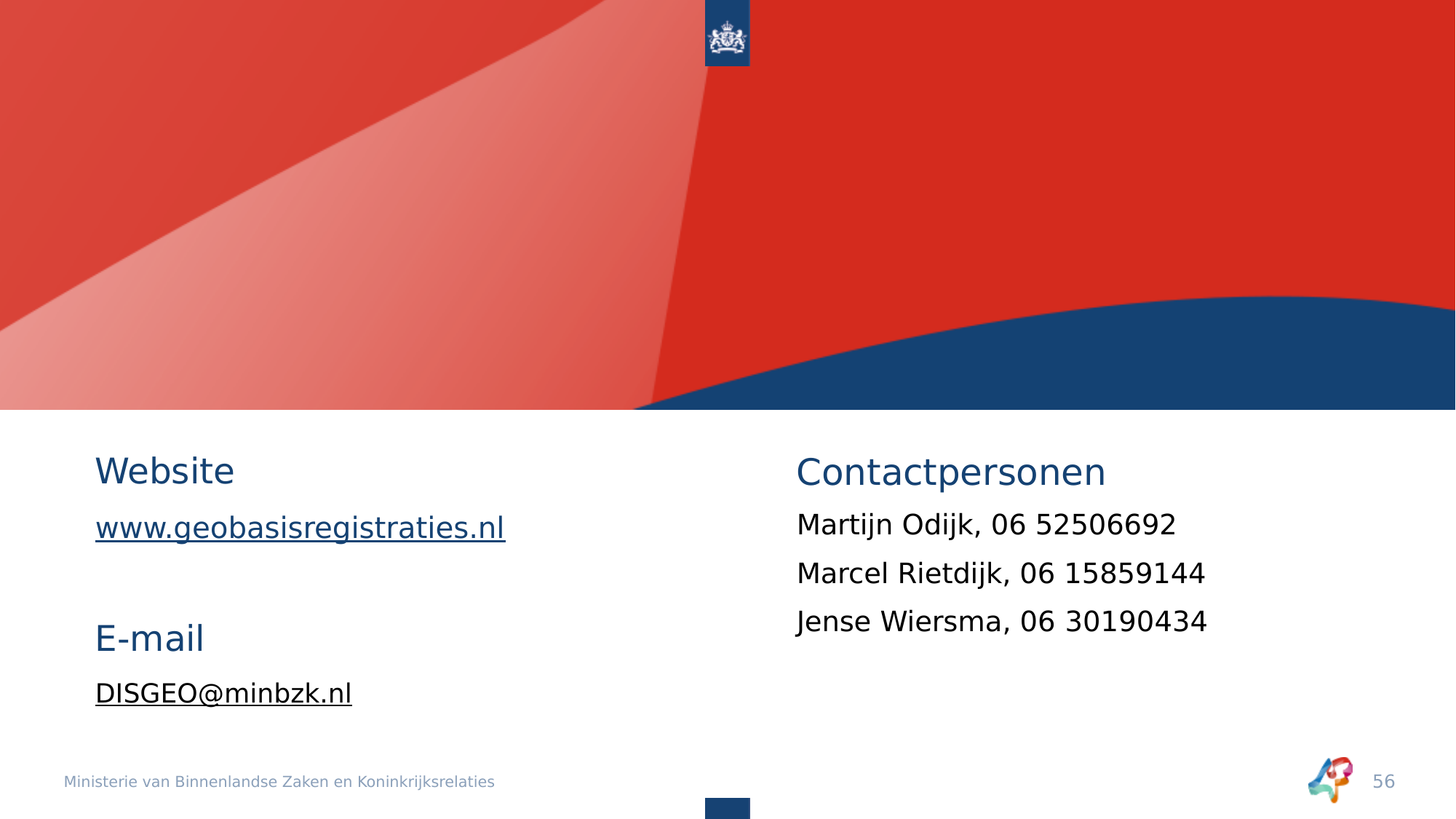

#
Contactpersonen
Martijn Odijk, 06 52506692
Marcel Rietdijk, 06 15859144
Jense Wiersma, 06 30190434
Website
www.geobasisregistraties.nl

E-mail
DISGEO@minbzk.nl

Ministerie van Binnenlandse Zaken en Koninkrijksrelaties
56